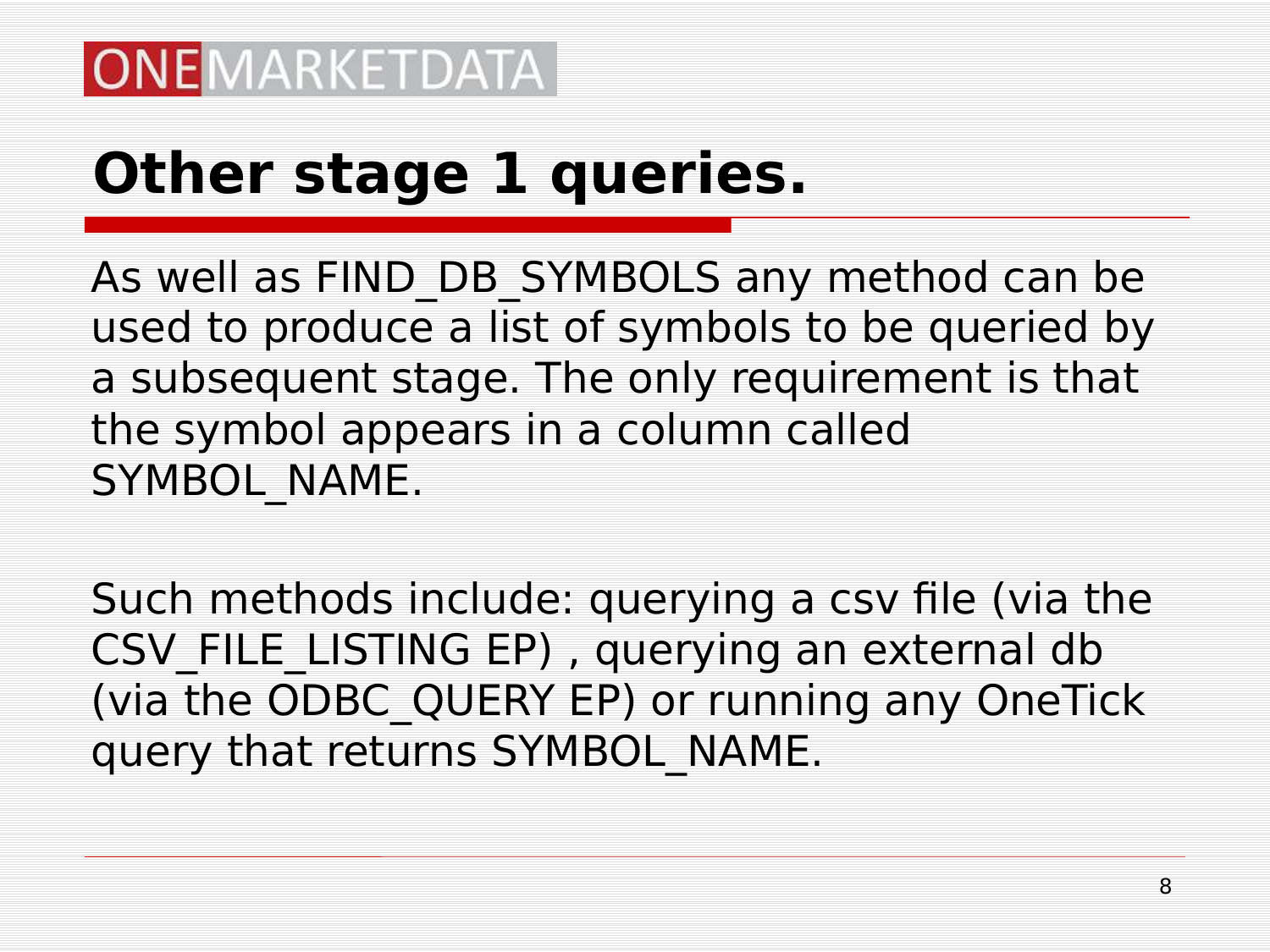

# Other stage 1 queries.
As well as FIND_DB_SYMBOLS any method can be used to produce a list of symbols to be queried by a subsequent stage. The only requirement is that the symbol appears in a column called SYMBOL_NAME.

Such methods include: querying a csv file (via the CSV_FILE_LISTING EP) , querying an external db (via the ODBC_QUERY EP) or running any OneTick query that returns SYMBOL_NAME.
8